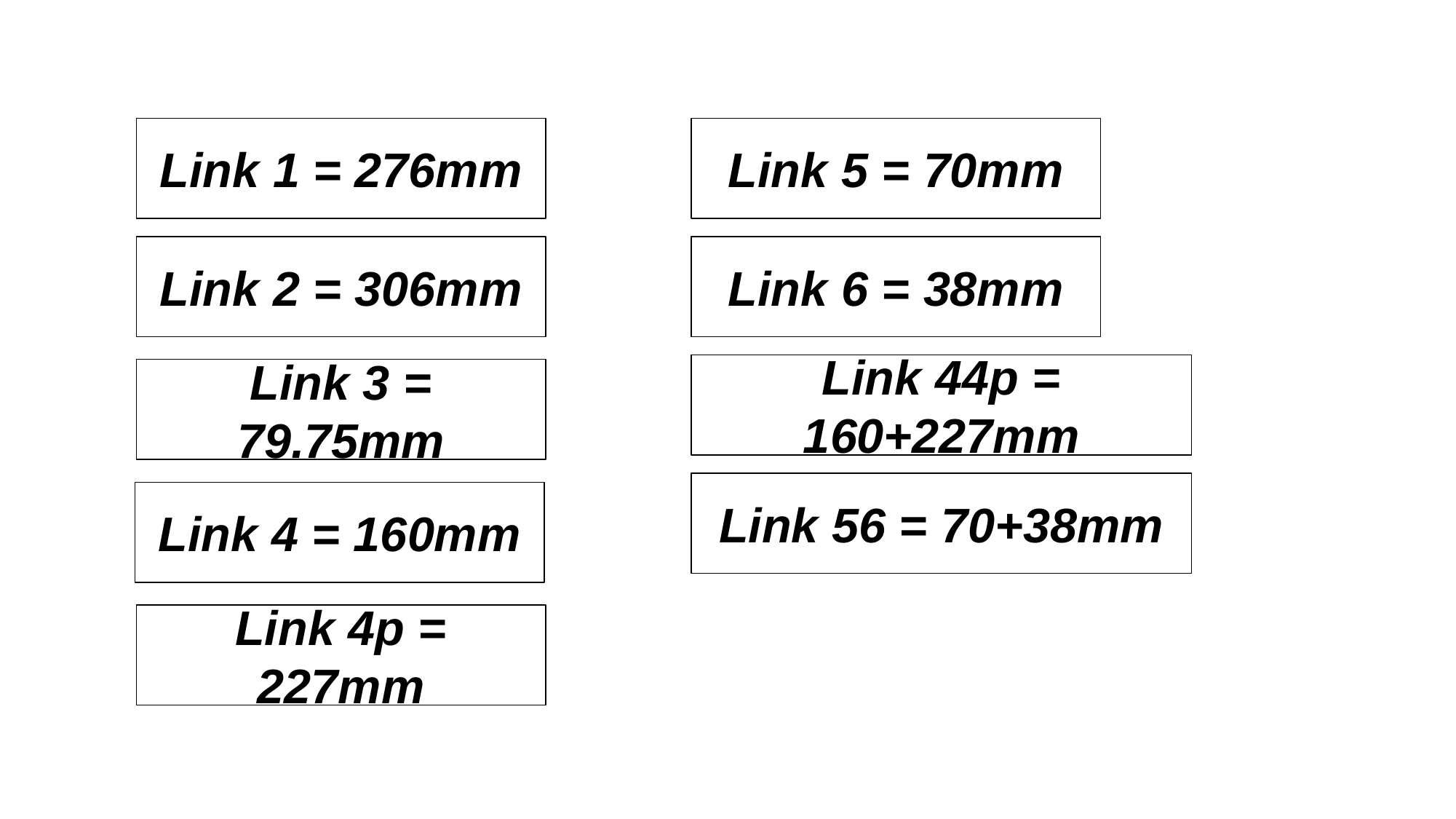

Link 1 = 276mm
Link 5 = 70mm
Link 2 = 306mm
Link 6 = 38mm
Link 44p = 160+227mm
Link 3 = 79.75mm
Link 56 = 70+38mm
Link 4 = 160mm
Link 4p = 227mm